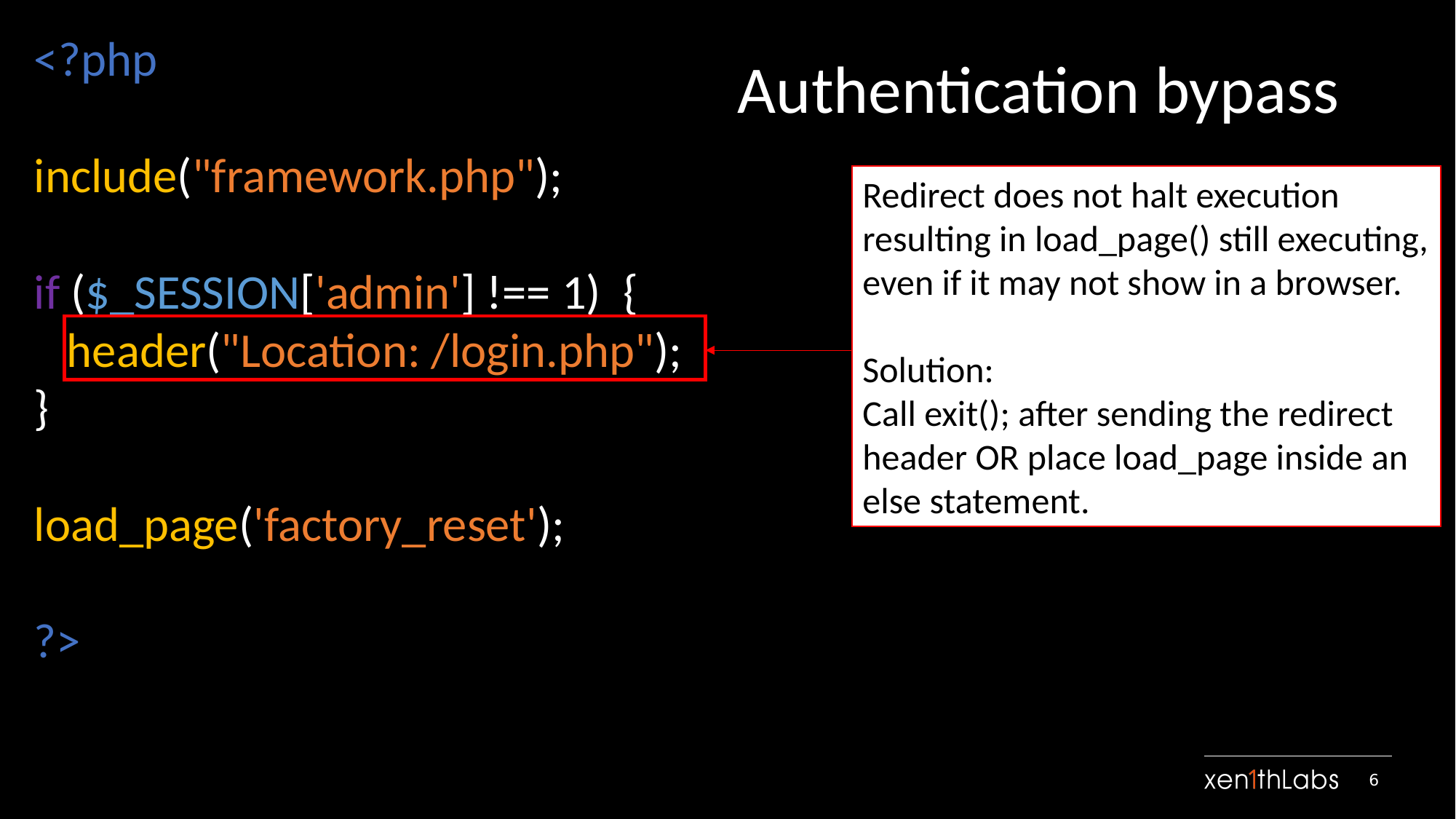

<?php

include("framework.php");

if ($_SESSION['admin'] !== 1)  {
   header("Location: /login.php");
}

load_page('factory_reset');

?>
Authentication bypass
Redirect does not halt execution resulting in load_page() still executing, even if it may not show in a browser.

Solution:
Call exit(); after sending the redirect header OR place load_page inside an else statement.